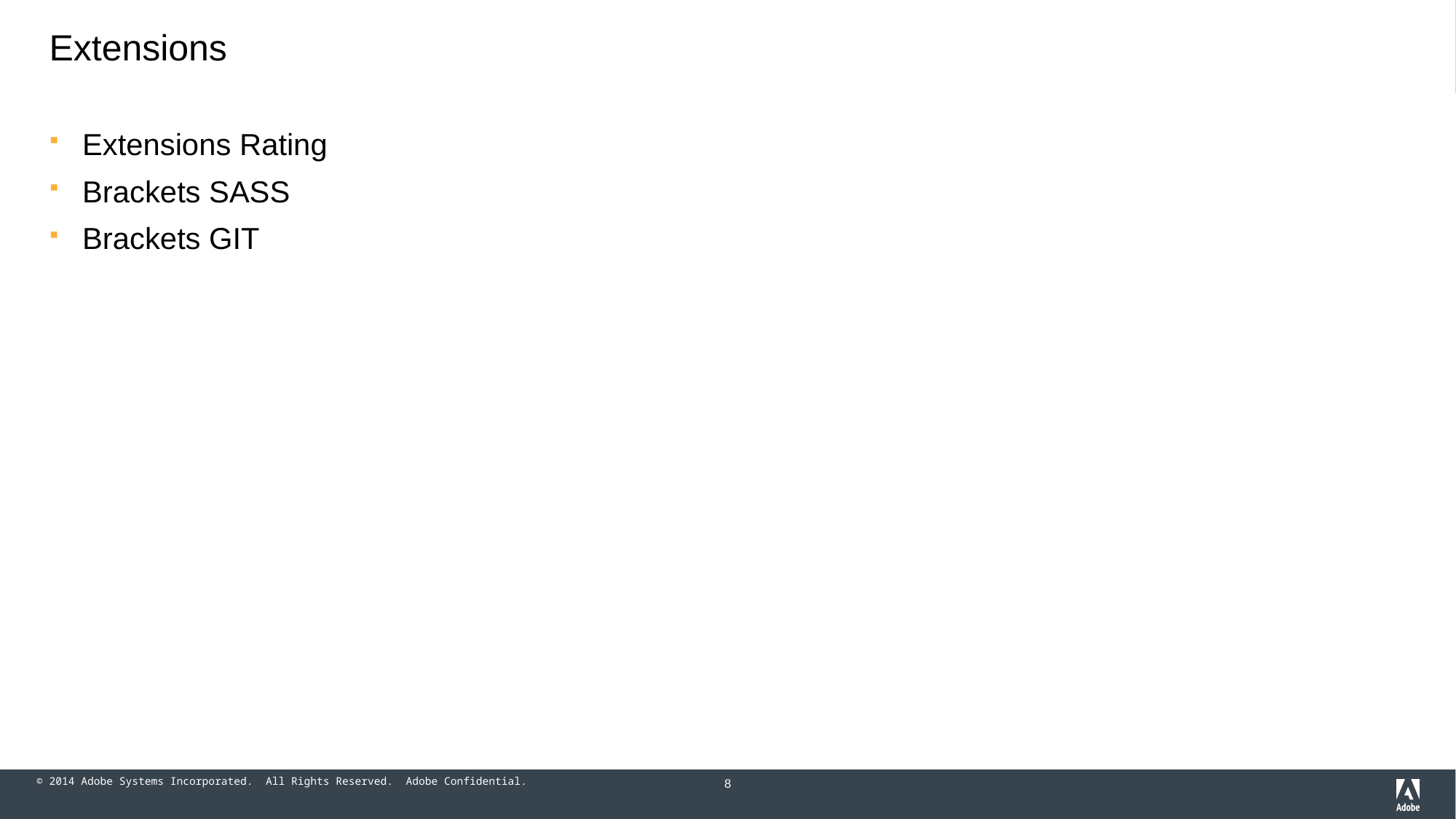

# Extensions
Extensions Rating
Brackets SASS
Brackets GIT
8